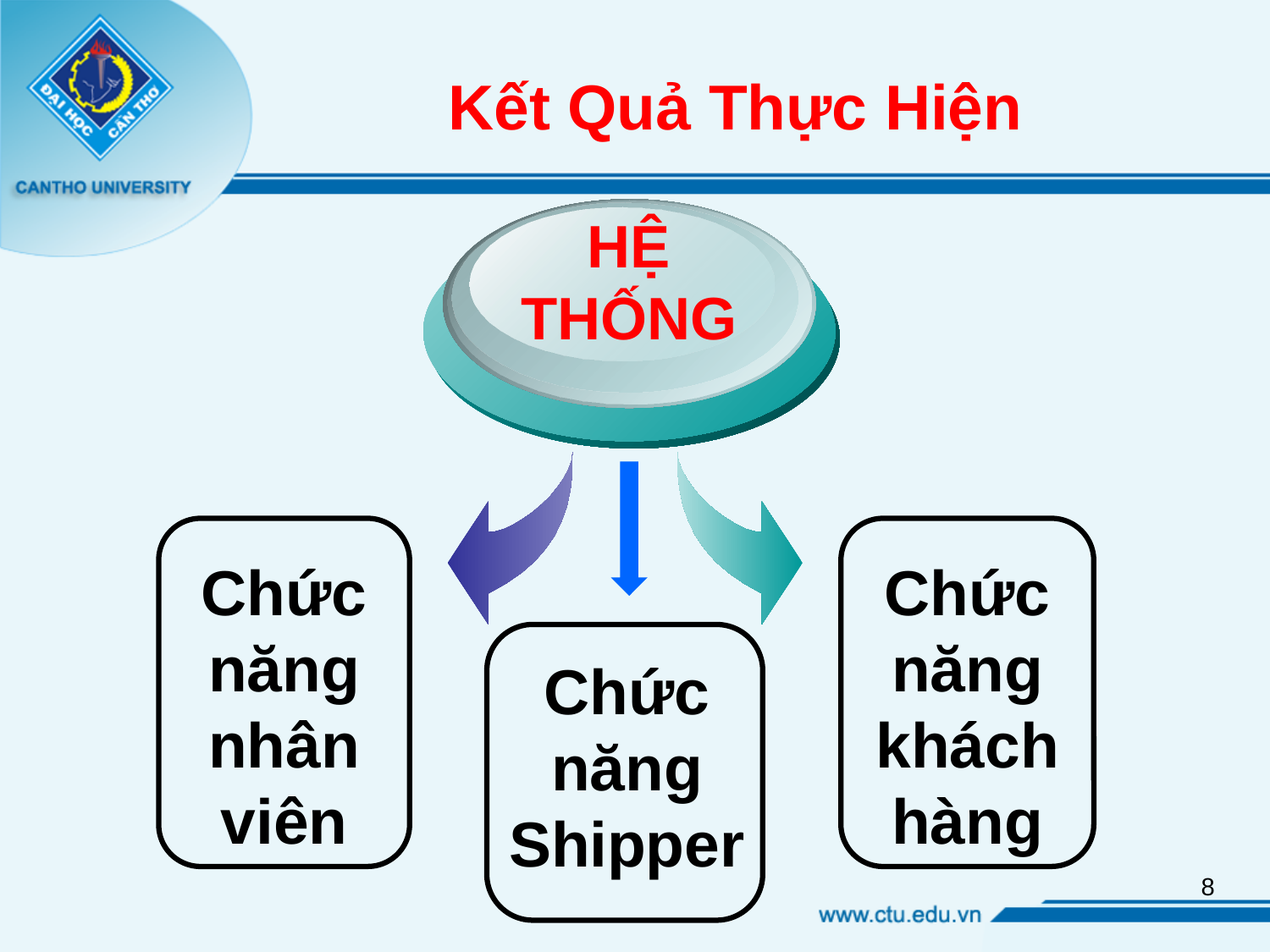

# Kết Quả Thực Hiện

HỆ THỐNG

Chức năng khách hàng
Chức năng nhân viên

Chức năng Shipper
8